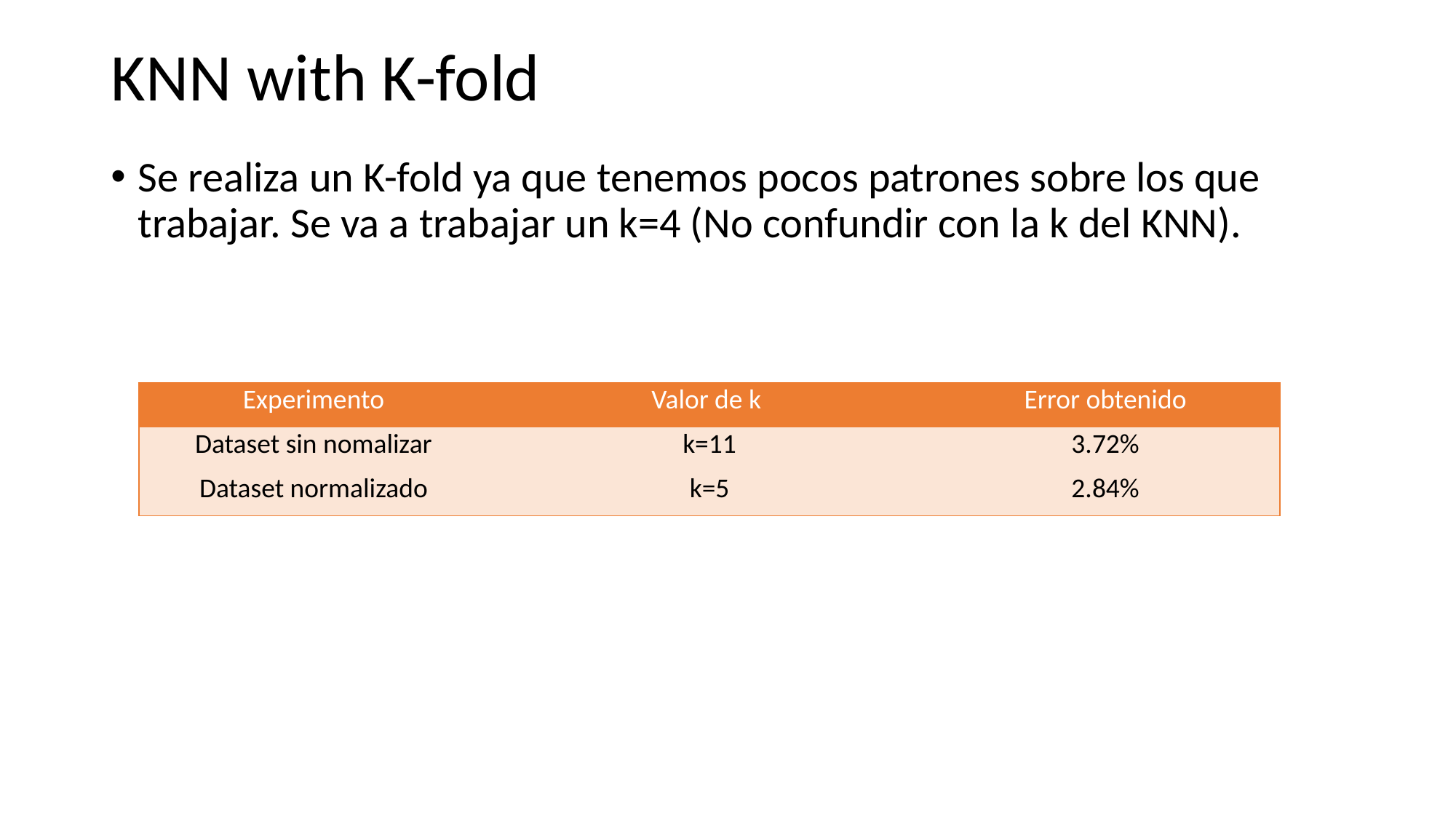

# KNN with K-fold
Se realiza un K-fold ya que tenemos pocos patrones sobre los que trabajar. Se va a trabajar un k=4 (No confundir con la k del KNN).
| Experimento | Valor de k | Error obtenido |
| --- | --- | --- |
| Dataset sin nomalizar | k=11 | 3.72% |
| Dataset normalizado | k=5 | 2.84% |